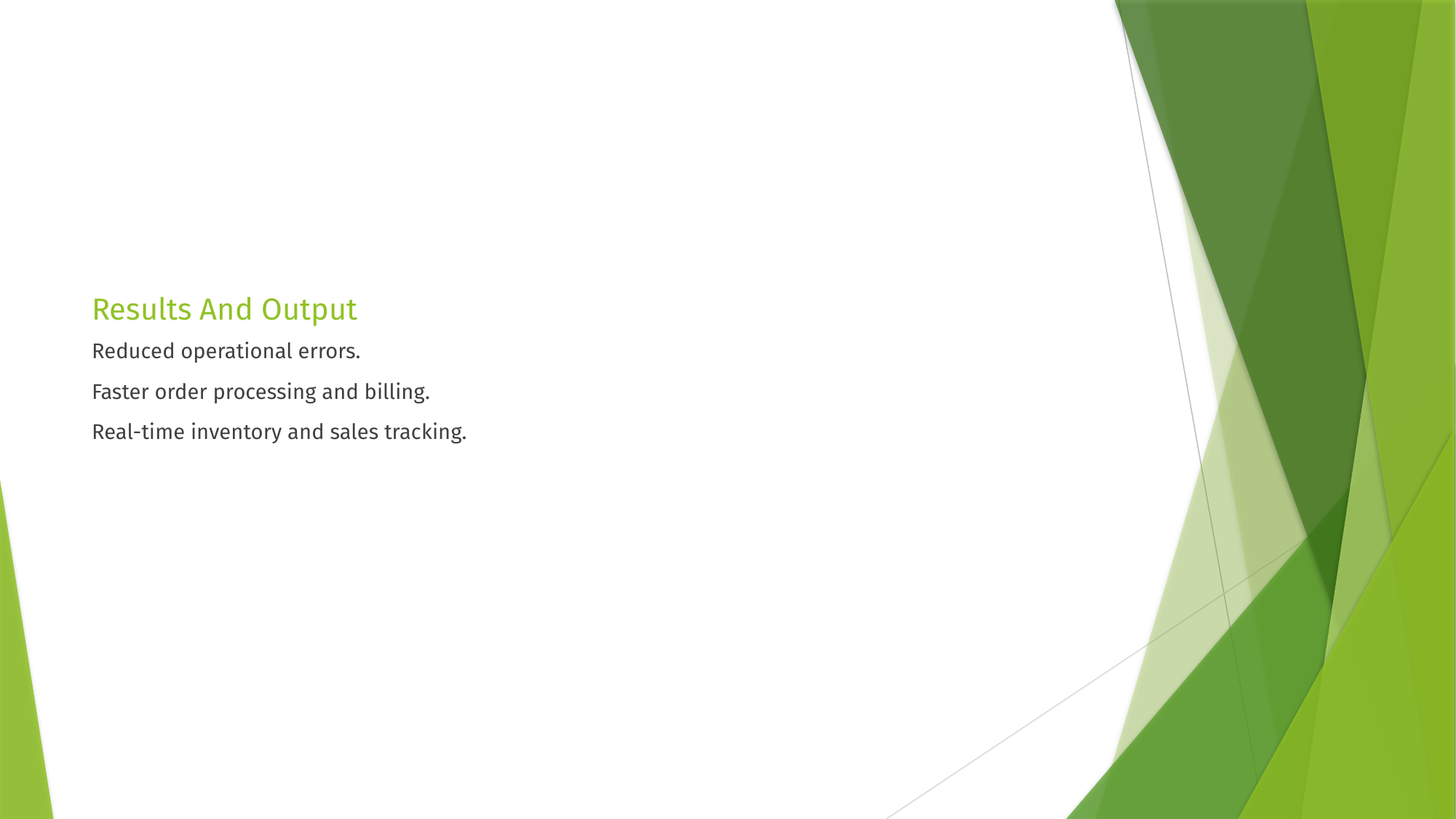

# Results And Output
Reduced operational errors.
Faster order processing and billing.
Real-time inventory and sales tracking.